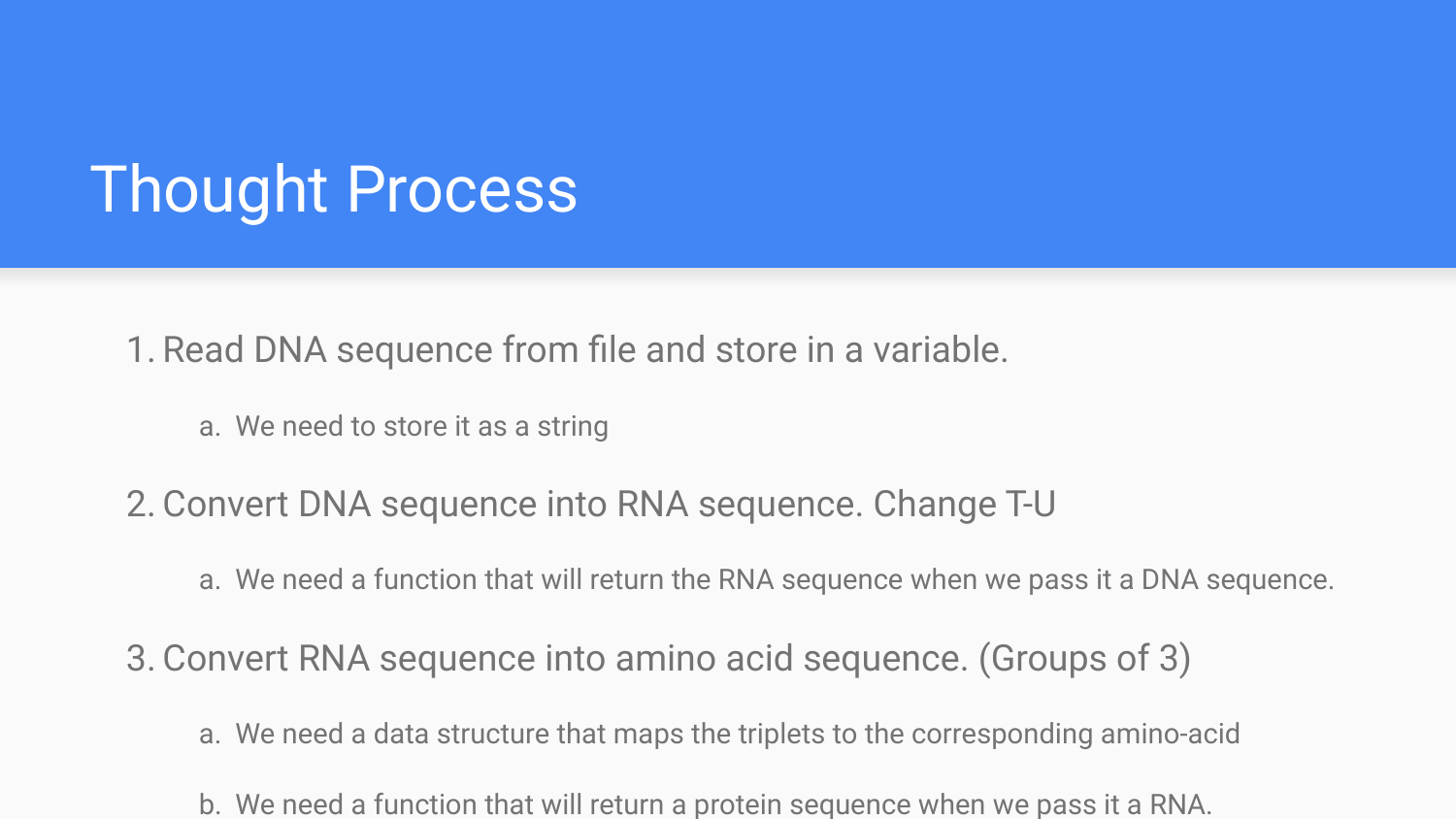

# Thought Process
Read DNA sequence from file and store in a variable.
We need to store it as a string
Convert DNA sequence into RNA sequence. Change T-U
We need a function that will return the RNA sequence when we pass it a DNA sequence.
Convert RNA sequence into amino acid sequence. (Groups of 3)
We need a data structure that maps the triplets to the corresponding amino-acid
We need a function that will return a protein sequence when we pass it a RNA.
Write amino acid sequence in the output file.
Create and output file and write to it